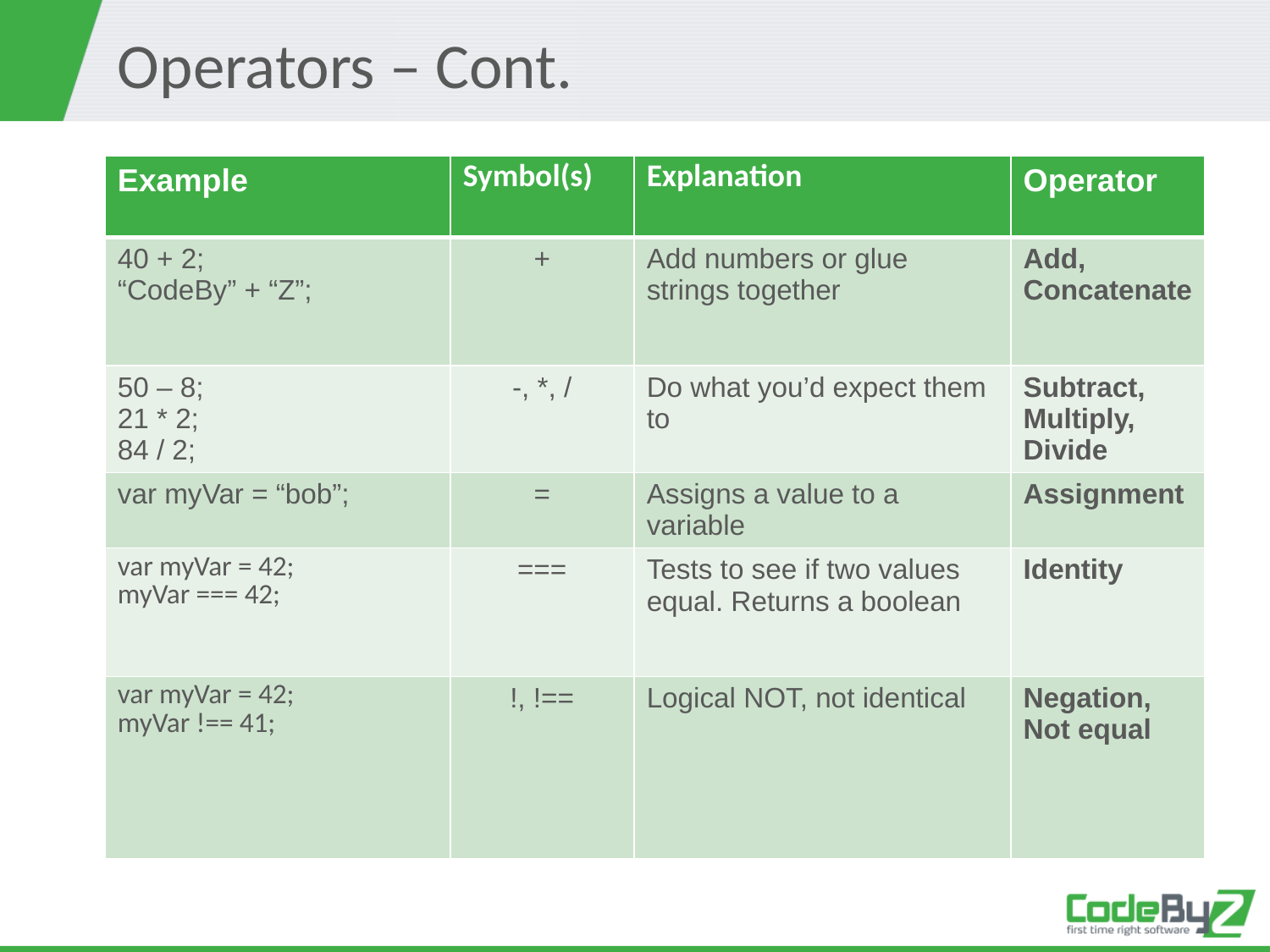

# Operators – Cont.
| Example | Symbol(s) | Explanation | Operator |
| --- | --- | --- | --- |
| 40 + 2; “CodeBy” + “Z”; | + | Add numbers or glue strings together | Add, Concatenate |
| 50 – 8; 21 \* 2; 84 / 2; | -, \*, / | Do what you’d expect them to | Subtract, Multiply, Divide |
| var myVar = “bob”; | = | Assigns a value to a variable | Assignment |
| var myVar = 42; myVar === 42; | === | Tests to see if two values equal. Returns a boolean | Identity |
| var myVar = 42; myVar !== 41; | !, !== | Logical NOT, not identical | Negation, Not equal |